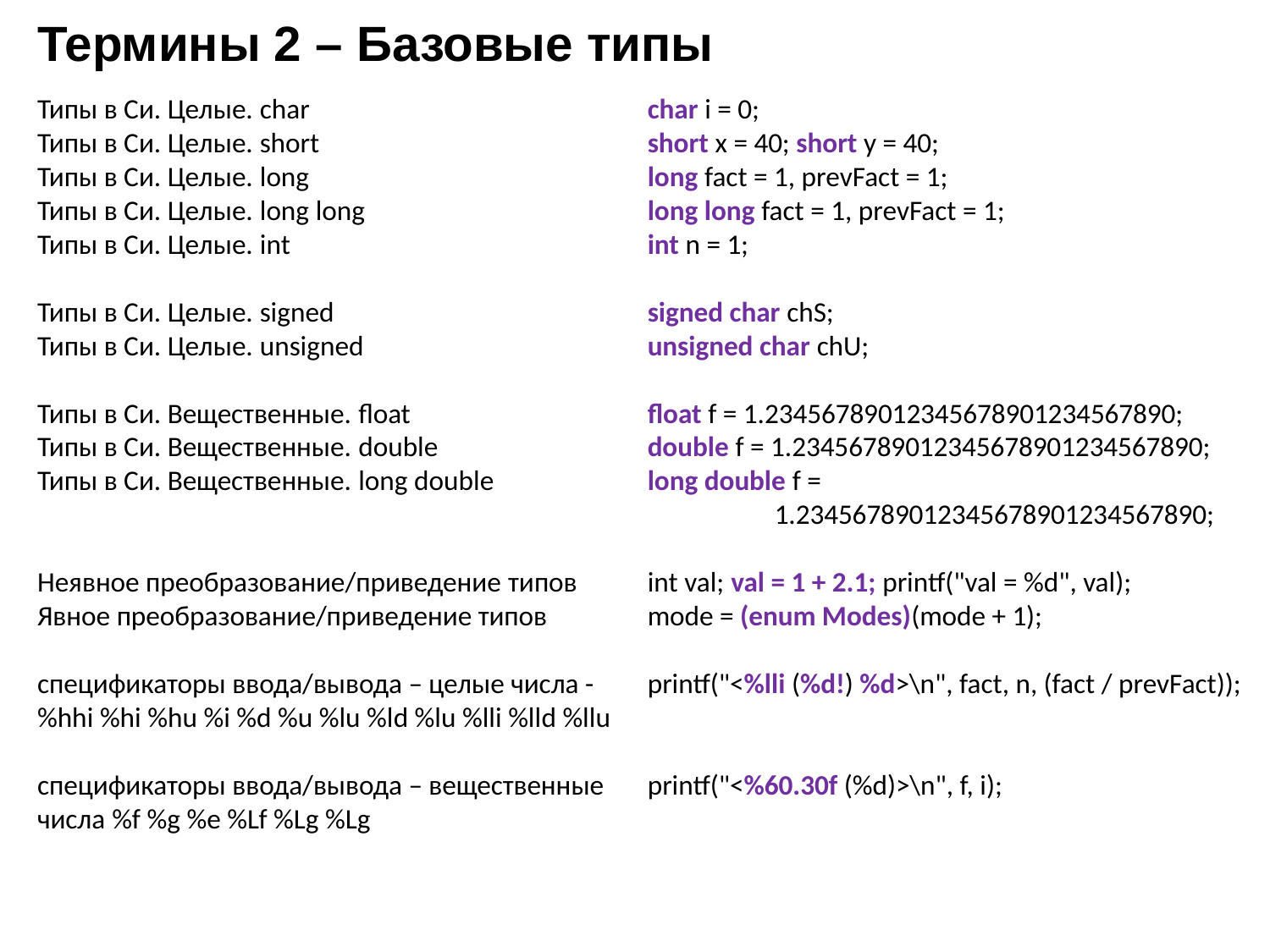

# Термины 2 – Базовые типы
char i = 0;
short x = 40; short y = 40;
long fact = 1, prevFact = 1;
long long fact = 1, prevFact = 1;
int n = 1;

signed char chS;
unsigned char chU;

float f = 1.23456789012345678901234567890;
double f = 1.23456789012345678901234567890;
long double f =
	1.23456789012345678901234567890;
int val; val = 1 + 2.1; printf("val = %d", val);
mode = (enum Modes)(mode + 1);

printf("<%lli (%d!) %d>\n", fact, n, (fact / prevFact));

printf("<%60.30f (%d)>\n", f, i);

Типы в Си. Целые. char
Типы в Си. Целые. short
Типы в Си. Целые. long
Типы в Си. Целые. long long
Типы в Си. Целые. int

Типы в Си. Целые. signed
Типы в Си. Целые. unsigned

Типы в Си. Вещественные. float
Типы в Си. Вещественные. double
Типы в Си. Вещественные. long double

Неявное преобразование/приведение типов
Явное преобразование/приведение типов

спецификаторы ввода/вывода – целые числа -  %hhi %hi %hu %i %d %u %lu %ld %lu %lli %lld %llu

спецификаторы ввода/вывода – вещественные числа %f %g %e %Lf %Lg %Lg